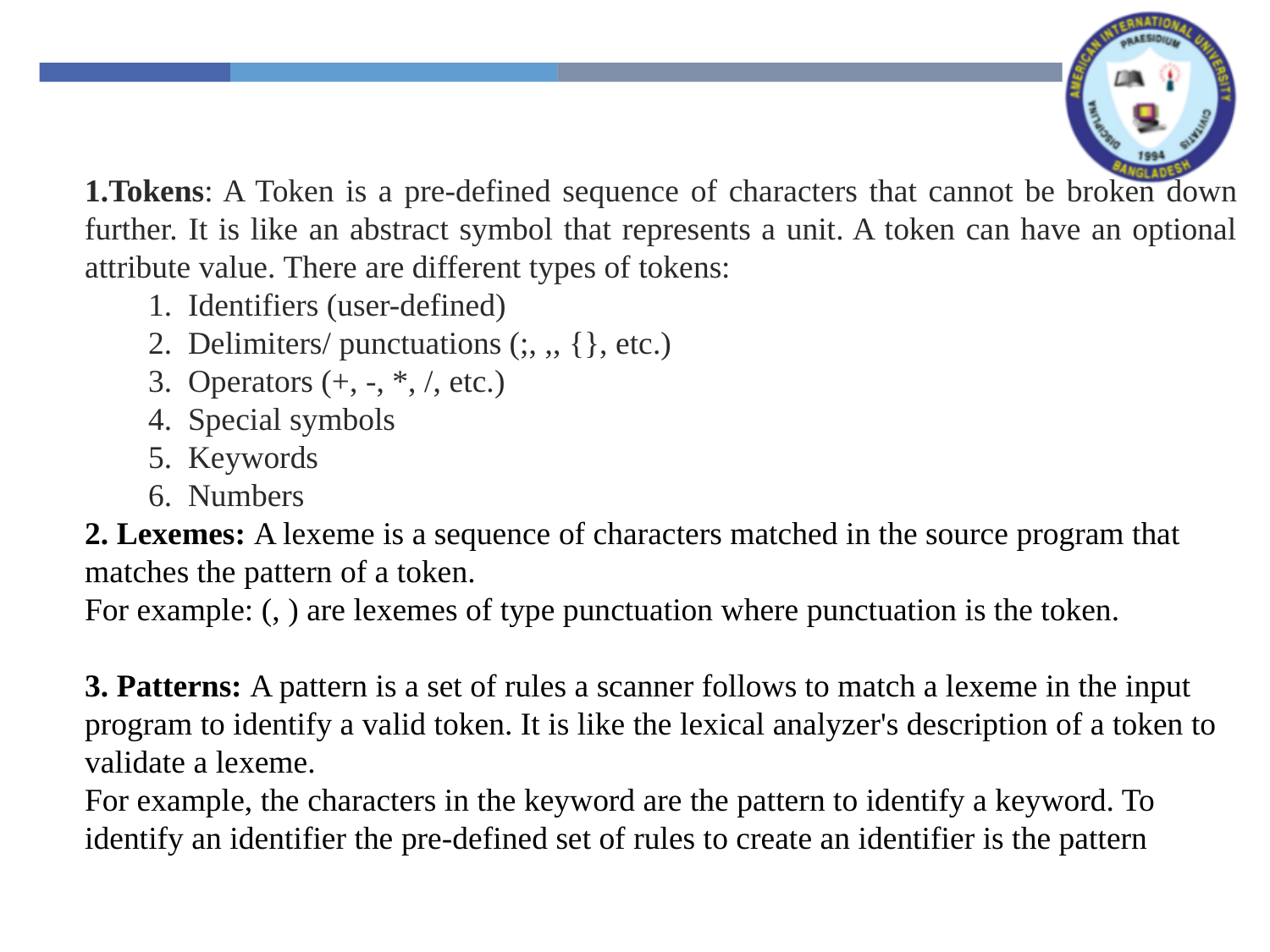

Tokens: A Token is a pre-defined sequence of characters that cannot be broken down further. It is like an abstract symbol that represents a unit. A token can have an optional attribute value. There are different types of tokens:
Identifiers (user-defined)
Delimiters/ punctuations (;, ,, {}, etc.)
Operators (+, -, *, /, etc.)
Special symbols
Keywords
Numbers
2. Lexemes: A lexeme is a sequence of characters matched in the source program that matches the pattern of a token.
For example: (, ) are lexemes of type punctuation where punctuation is the token.

3. Patterns: A pattern is a set of rules a scanner follows to match a lexeme in the input program to identify a valid token. It is like the lexical analyzer's description of a token to validate a lexeme.
For example, the characters in the keyword are the pattern to identify a keyword. To identify an identifier the pre-defined set of rules to create an identifier is the pattern